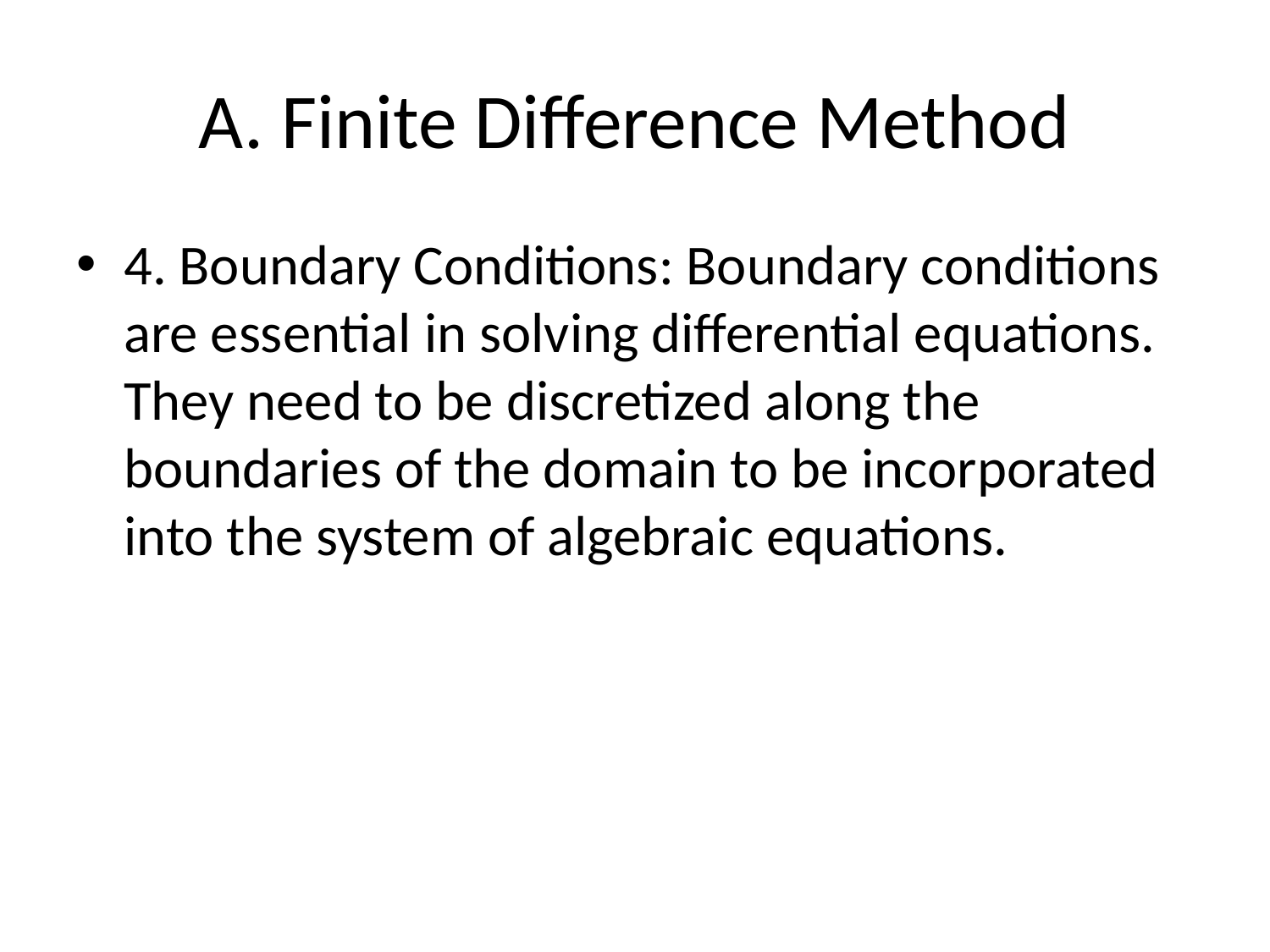

# A. Finite Difference Method
4. Boundary Conditions: Boundary conditions are essential in solving differential equations. They need to be discretized along the boundaries of the domain to be incorporated into the system of algebraic equations.